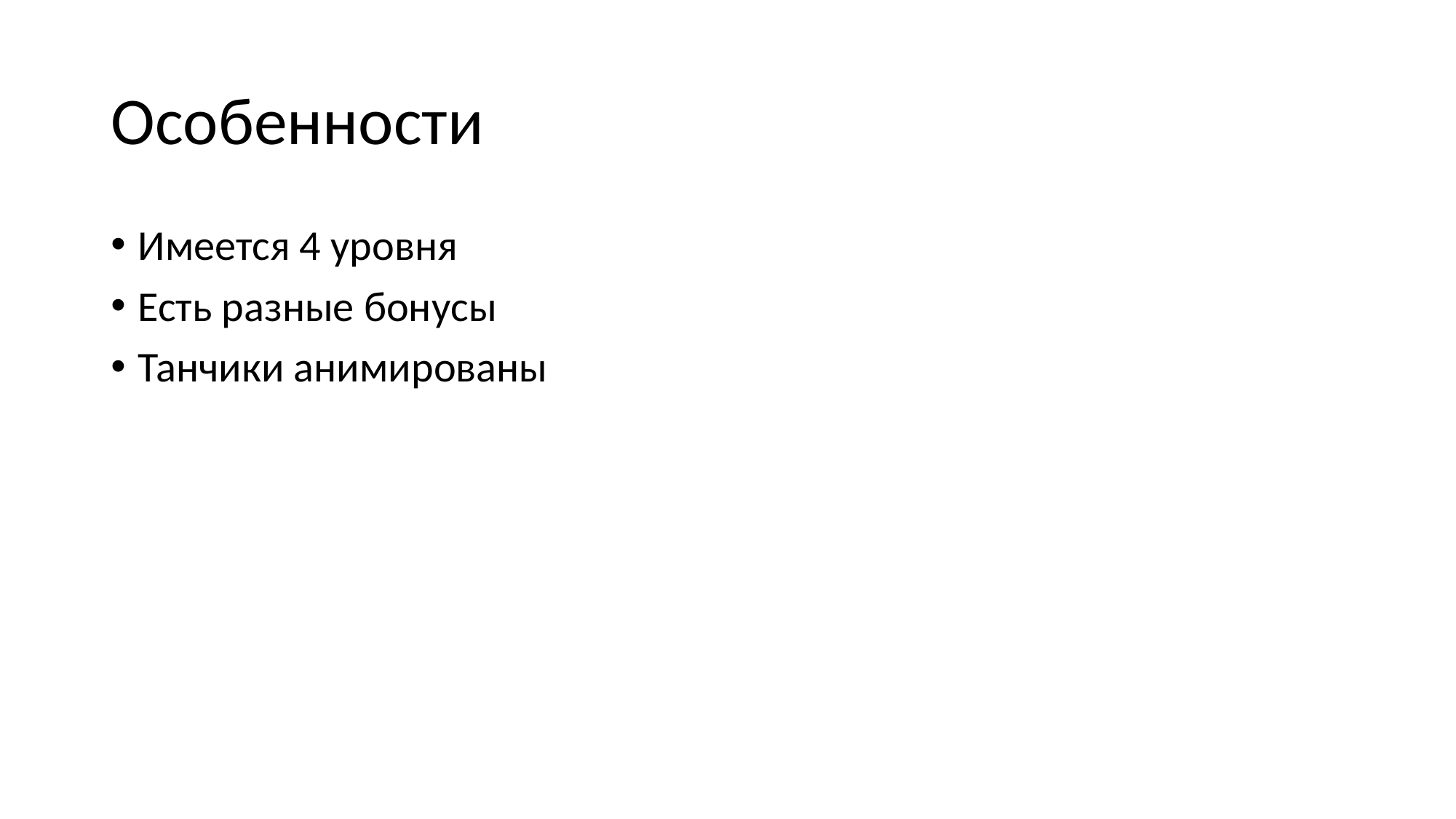

# Особенности
Имеется 4 уровня
Есть разные бонусы
Танчики анимированы